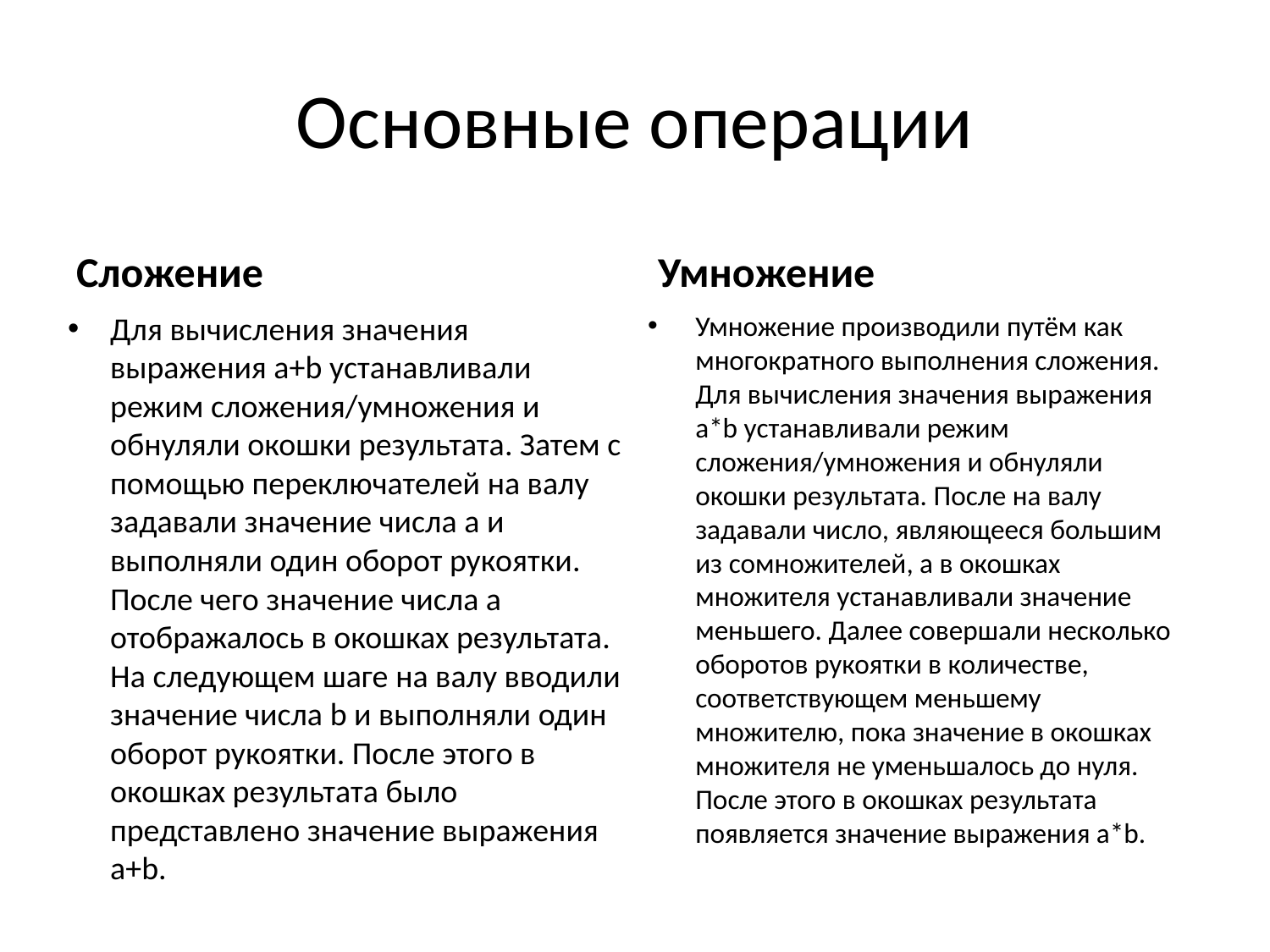

# Основные операции
Сложение
Умножение
Для вычисления значения выражения a+b устанавливали режим сложения/умножения и обнуляли окошки результата. Затем с помощью переключателей на валу задавали значение числа a и выполняли один оборот рукоятки. После чего значение числа a отображалось в окошках результата. На следующем шаге на валу вводили значение числа b и выполняли один оборот рукоятки. После этого в окошках результата было представлено значение выражения a+b.
Умножение производили путём как многократного выполнения сложения. Для вычисления значения выражения a*b устанавливали режим сложения/умножения и обнуляли окошки результата. После на валу задавали число, являющееся большим из сомножителей, а в окошках множителя устанавливали значение меньшего. Далее совершали несколько оборотов рукоятки в количестве, соответствующем меньшему множителю, пока значение в окошках множителя не уменьшалось до нуля. После этого в окошках результата появляется значение выражения a*b.